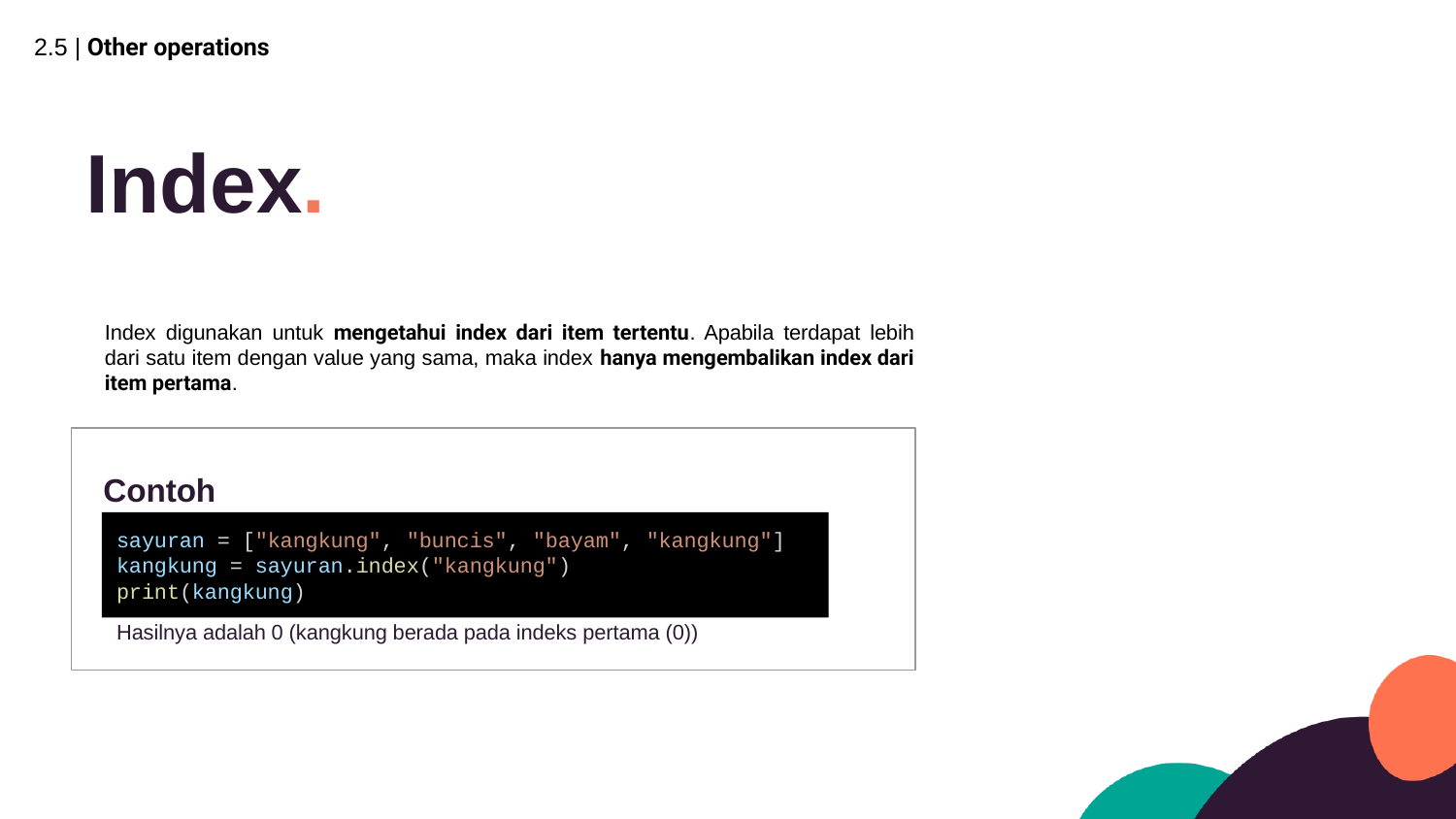

2.5 | Other operations
Index.
Index digunakan untuk mengetahui index dari item tertentu. Apabila terdapat lebih dari satu item dengan value yang sama, maka index hanya mengembalikan index dari item pertama.

Contoh
sayuran = ["kangkung", "buncis", "bayam", "kangkung"]
kangkung = sayuran.index("kangkung")
print(kangkung)
Hasilnya adalah 0 (kangkung berada pada indeks pertama (0))